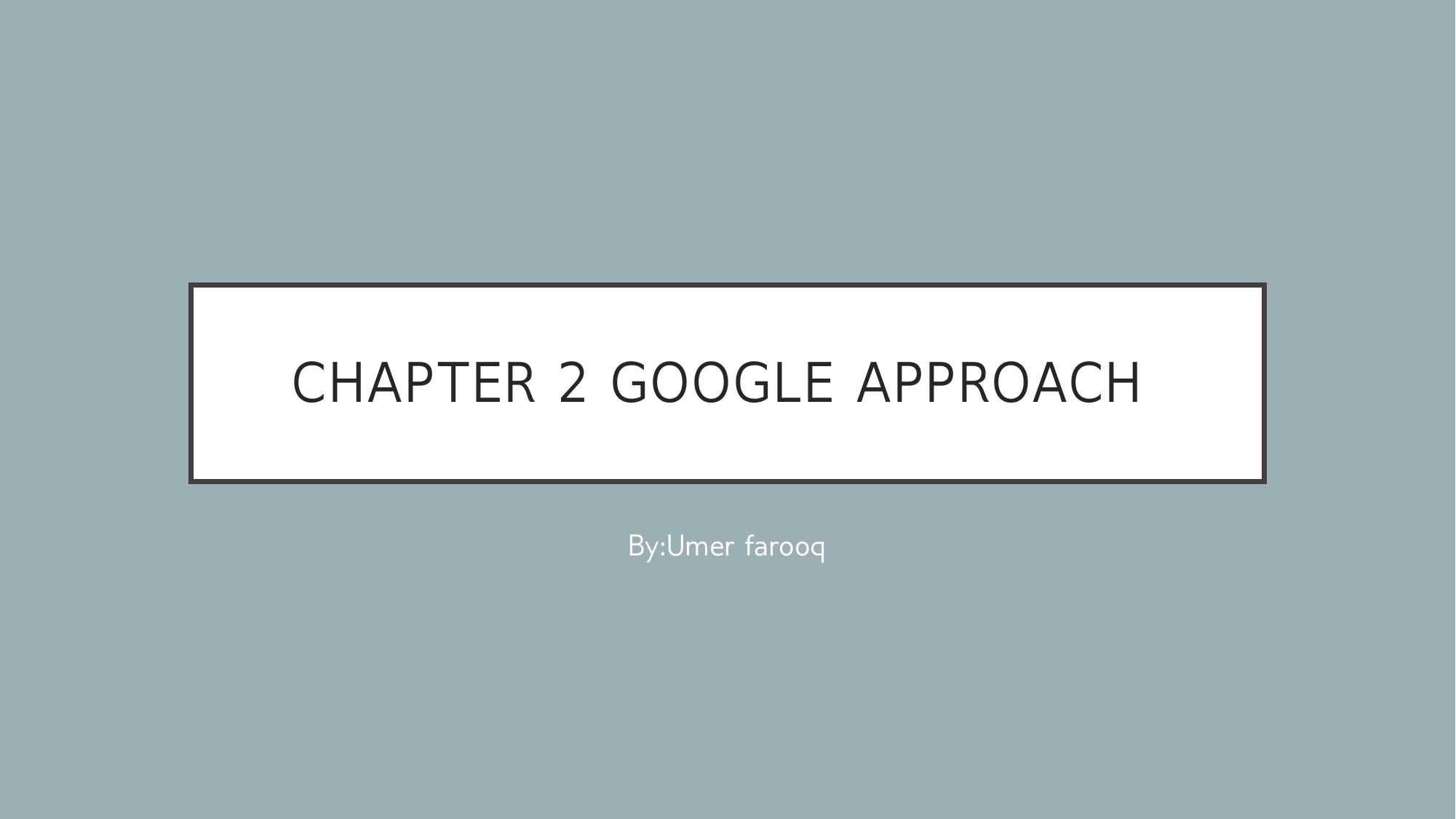

# Chapter 2 Google Approach
By:Umer farooq